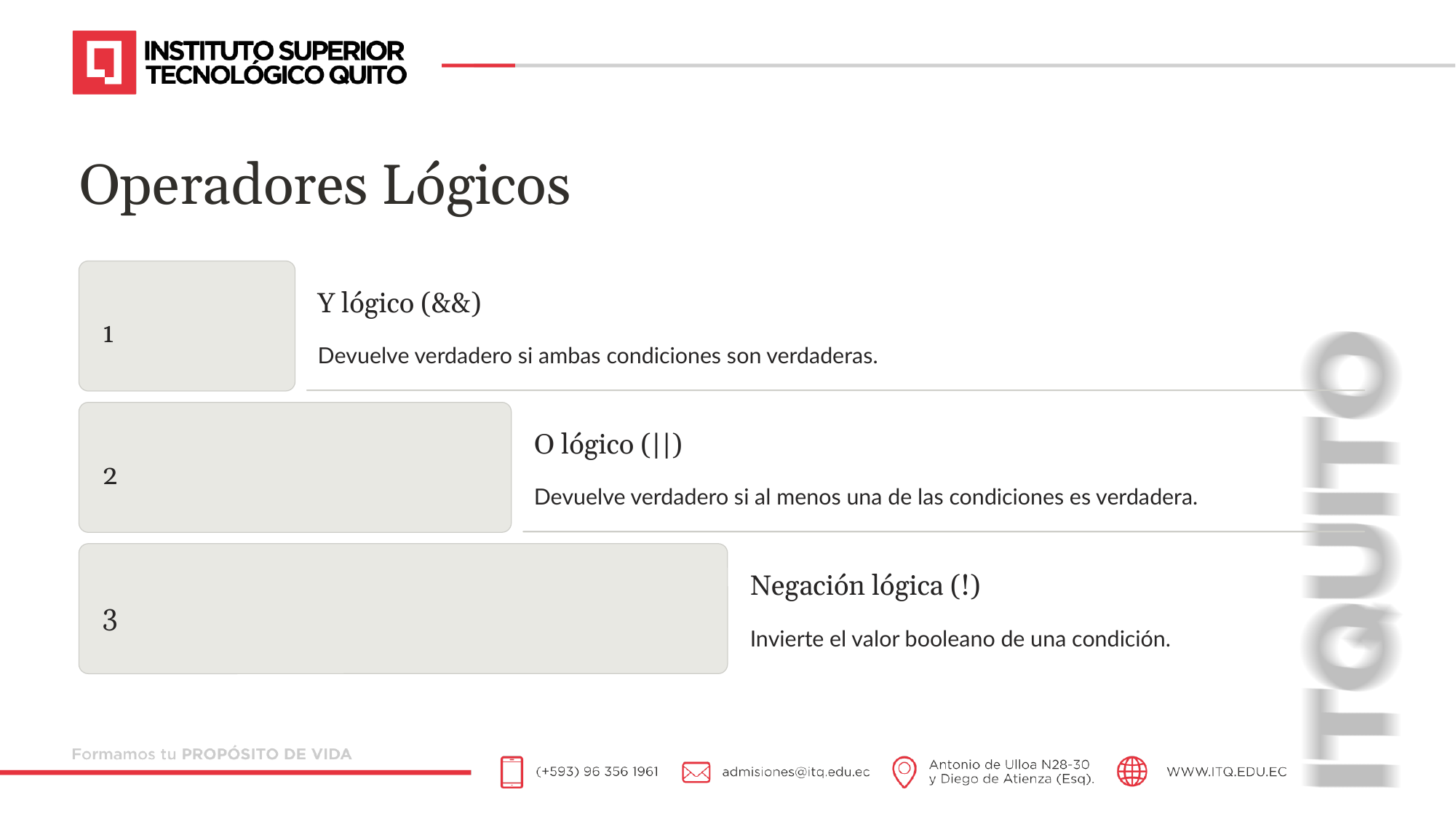

Operadores Lógicos

Y lógico (&&)
1
Devuelve verdadero si ambas condiciones son verdaderas.

O lógico (||)
2
Devuelve verdadero si al menos una de las condiciones es verdadera.

Negación lógica (!)
3
Invierte el valor booleano de una condición.